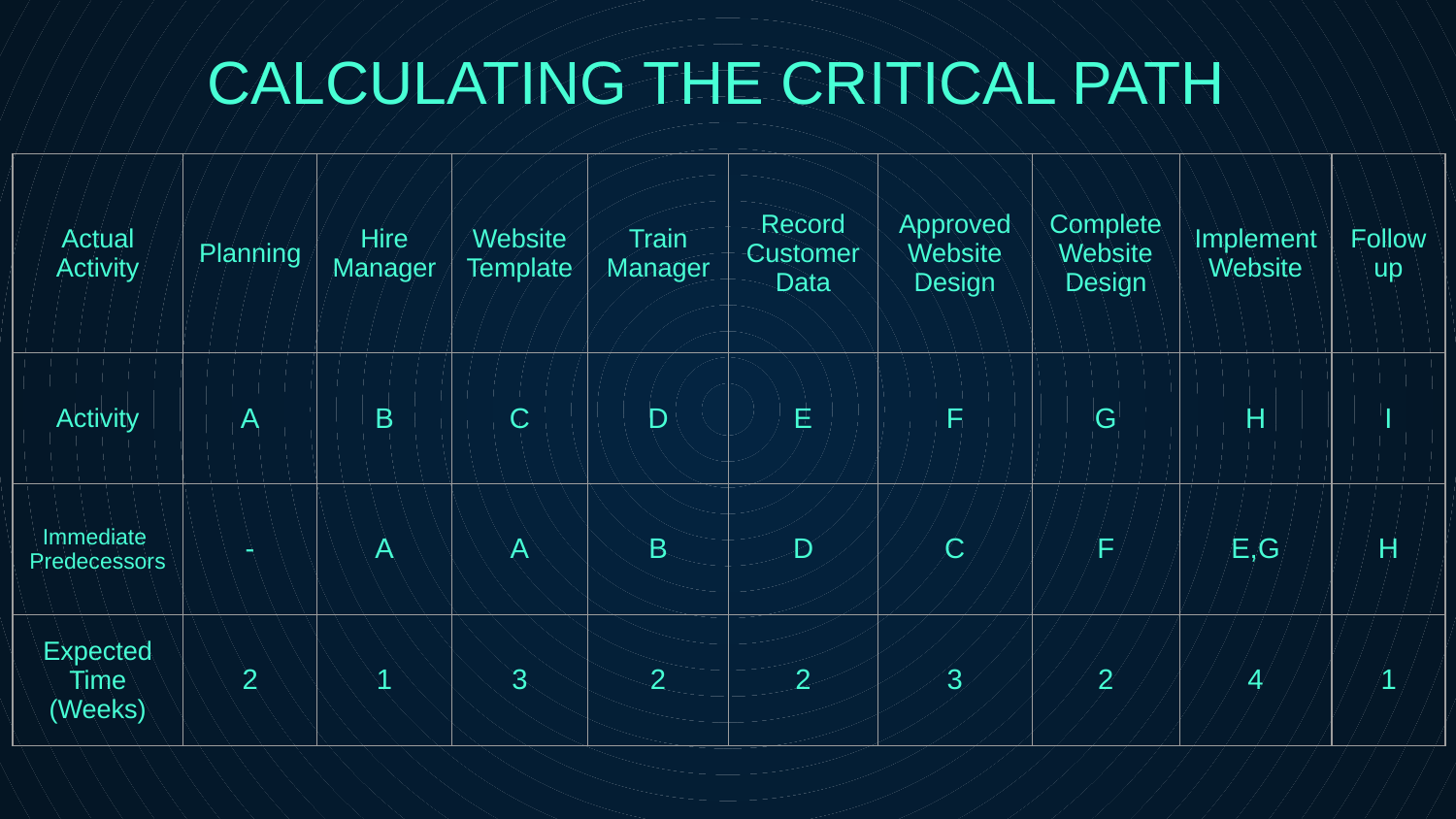

# CALCULATING THE CRITICAL PATH
| Actual Activity | Planning | Hire Manager | Website Template | Train Manager | Record Customer Data | Approved Website Design | Complete Website Design | Implement Website | Follow up |
| --- | --- | --- | --- | --- | --- | --- | --- | --- | --- |
| Activity | A | B | C | D | E | F | G | H | I |
| Immediate Predecessors | - | A | A | B | D | C | F | E,G | H |
| Expected Time (Weeks) | 2 | 1 | 3 | 2 | 2 | 3 | 2 | 4 | 1 |